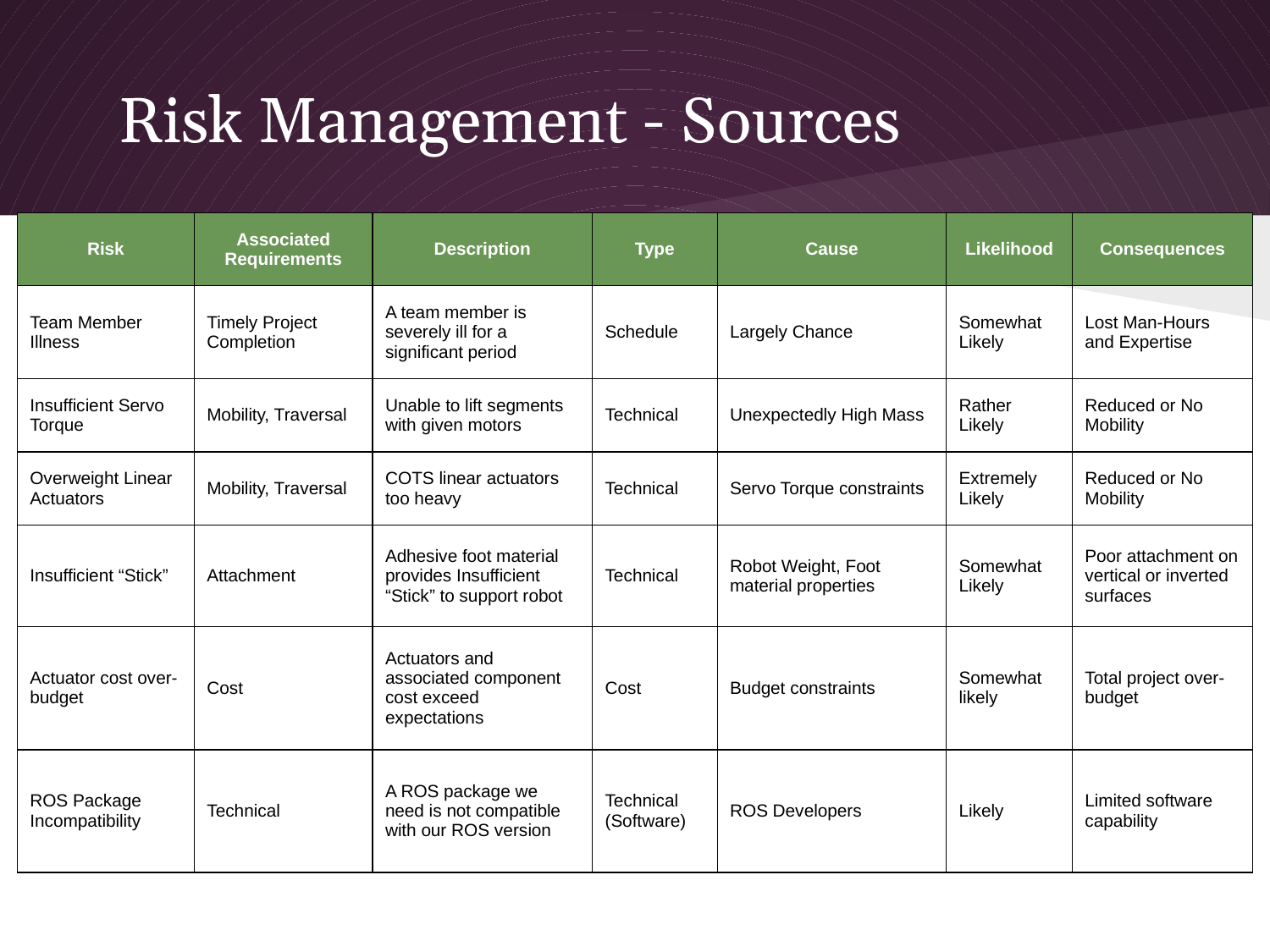

# Risk Management - Sources
| Risk | Associated Requirements | Description | Type | Cause | Likelihood | Consequences |
| --- | --- | --- | --- | --- | --- | --- |
| Team Member Illness | Timely Project Completion | A team member is severely ill for a significant period | Schedule | Largely Chance | Somewhat Likely | Lost Man-Hours and Expertise |
| Insufficient Servo Torque | Mobility, Traversal | Unable to lift segments with given motors | Technical | Unexpectedly High Mass | Rather Likely | Reduced or No Mobility |
| Overweight Linear Actuators | Mobility, Traversal | COTS linear actuators too heavy | Technical | Servo Torque constraints | Extremely Likely | Reduced or No Mobility |
| Insufficient “Stick” | Attachment | Adhesive foot material provides Insufficient “Stick” to support robot | Technical | Robot Weight, Foot material properties | Somewhat Likely | Poor attachment on vertical or inverted surfaces |
| Actuator cost over-budget | Cost | Actuators and associated component cost exceed expectations | Cost | Budget constraints | Somewhat likely | Total project over-budget |
| ROS Package Incompatibility | Technical | A ROS package we need is not compatible with our ROS version | Technical (Software) | ROS Developers | Likely | Limited software capability |